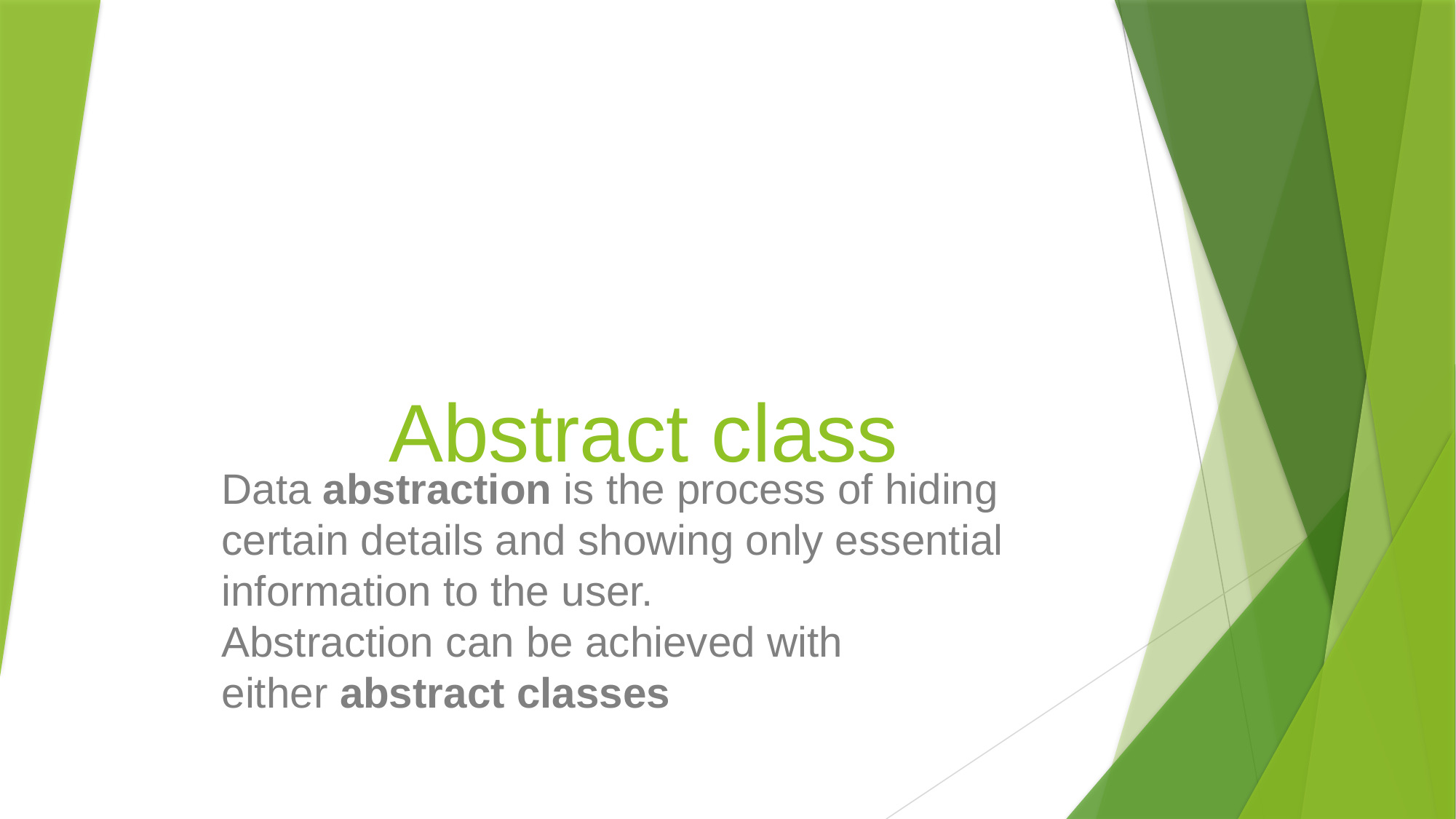

# Abstract class
Data abstraction is the process of hiding certain details and showing only essential information to the user.
Abstraction can be achieved with either abstract classes